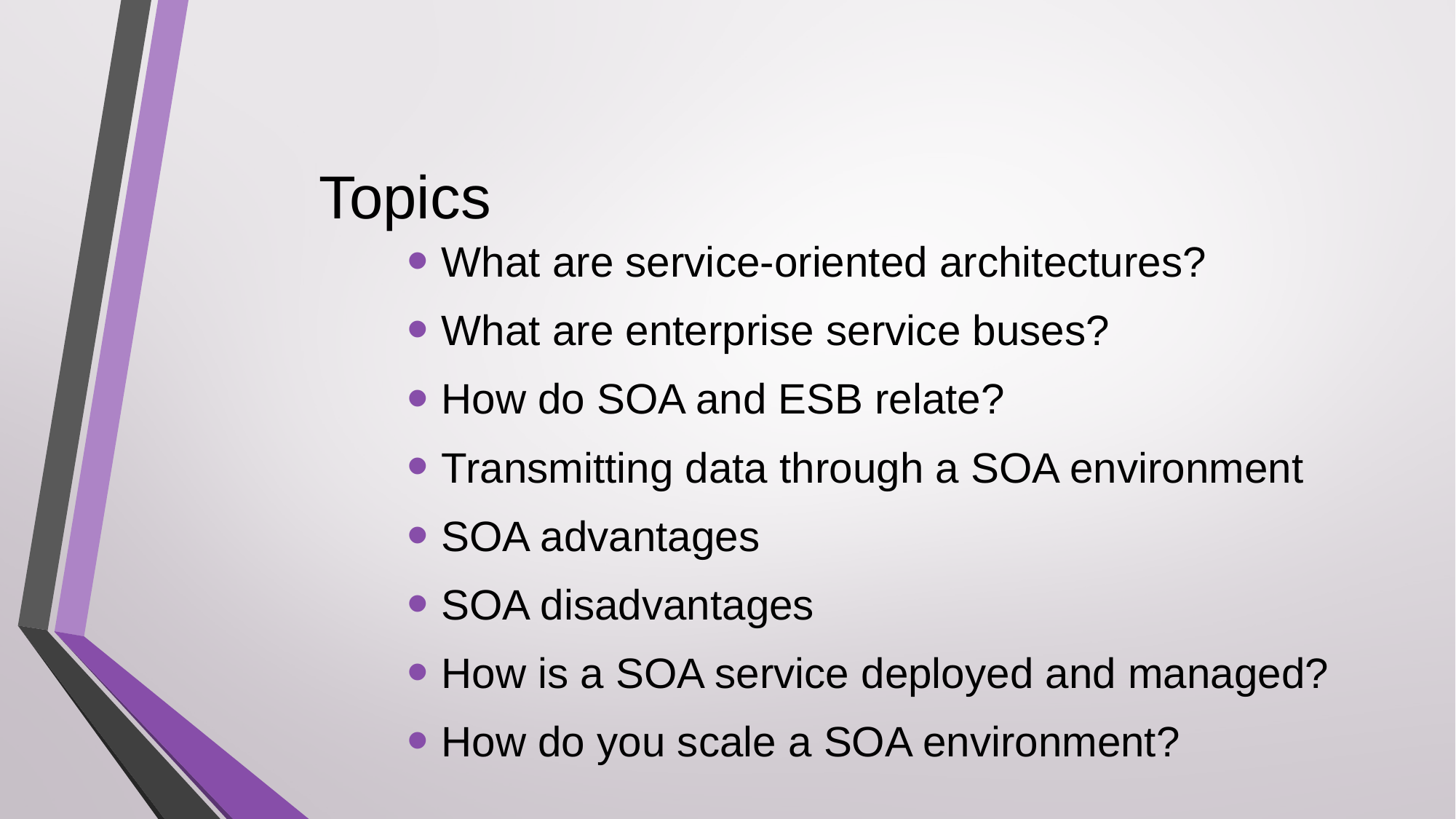

# Topics
What are service-oriented architectures?
What are enterprise service buses?
How do SOA and ESB relate?
Transmitting data through a SOA environment
SOA advantages
SOA disadvantages
How is a SOA service deployed and managed?
How do you scale a SOA environment?